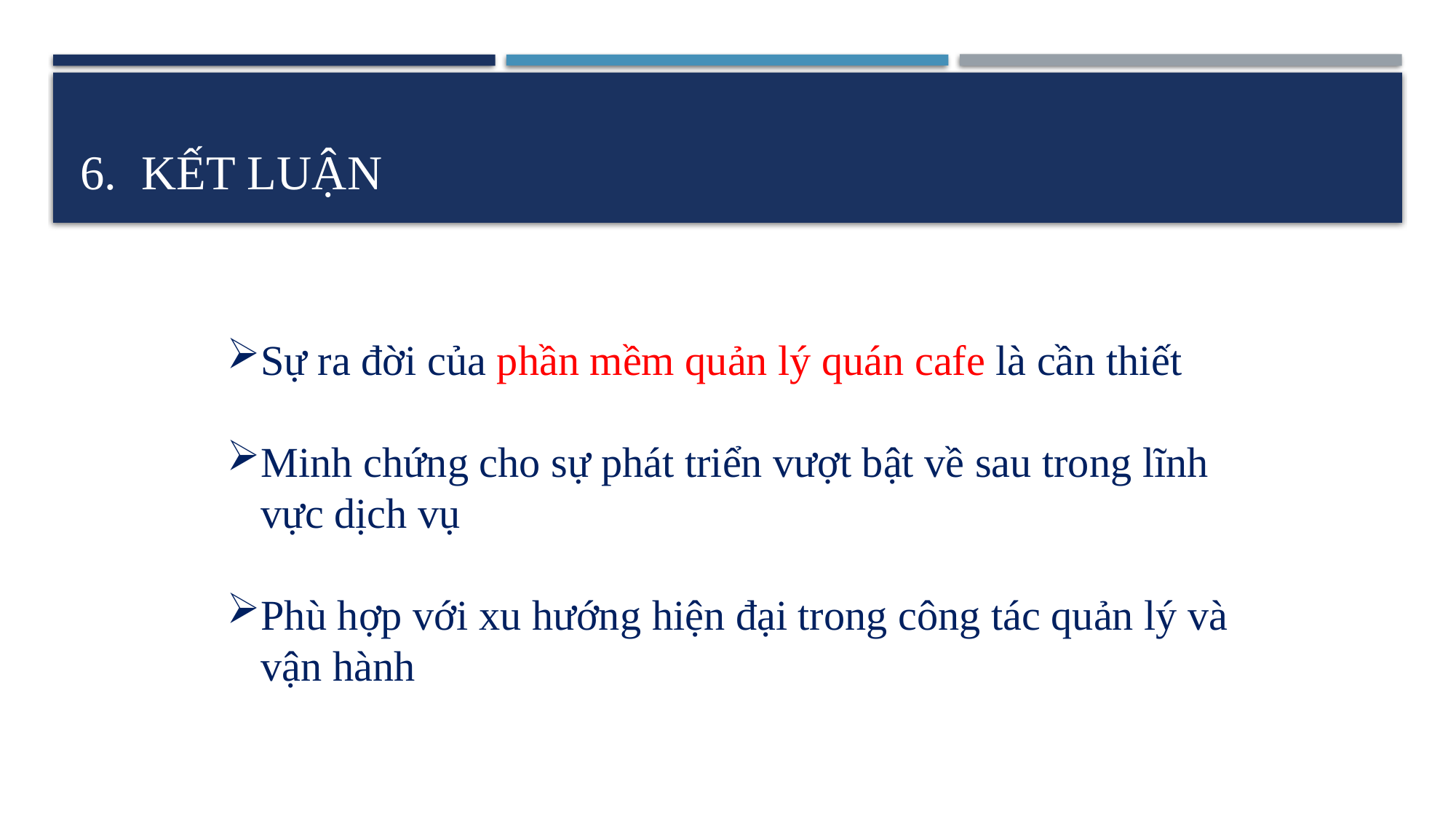

# Kết luận
Sự ra đời của phần mềm quản lý quán cafe là cần thiết

Minh chứng cho sự phát triển vượt bật về sau trong lĩnh vực dịch vụ

Phù hợp với xu hướng hiện đại trong công tác quản lý và vận hành